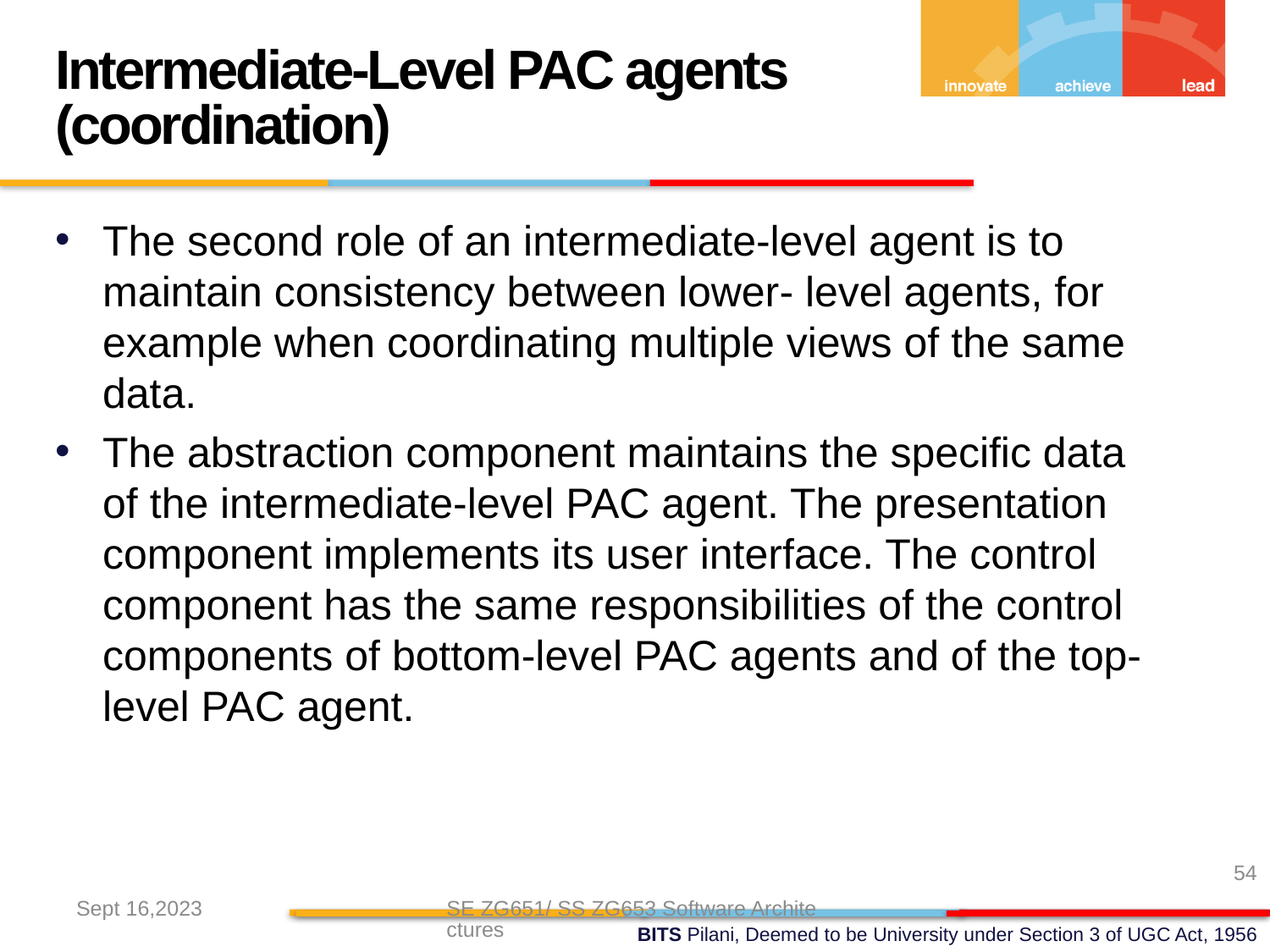

Intermediate-Level PAC agents
(coordination)
The second role of an intermediate-level agent is to maintain consistency between lower- level agents, for example when coordinating multiple views of the same data.
The abstraction component maintains the specific data of the intermediate-level PAC agent. The presentation component implements its user interface. The control component has the same responsibilities of the control components of bottom-level PAC agents and of the top- level PAC agent.

54
Sept 16,2023
SE ZG651/ SS ZG653 Software Architectures